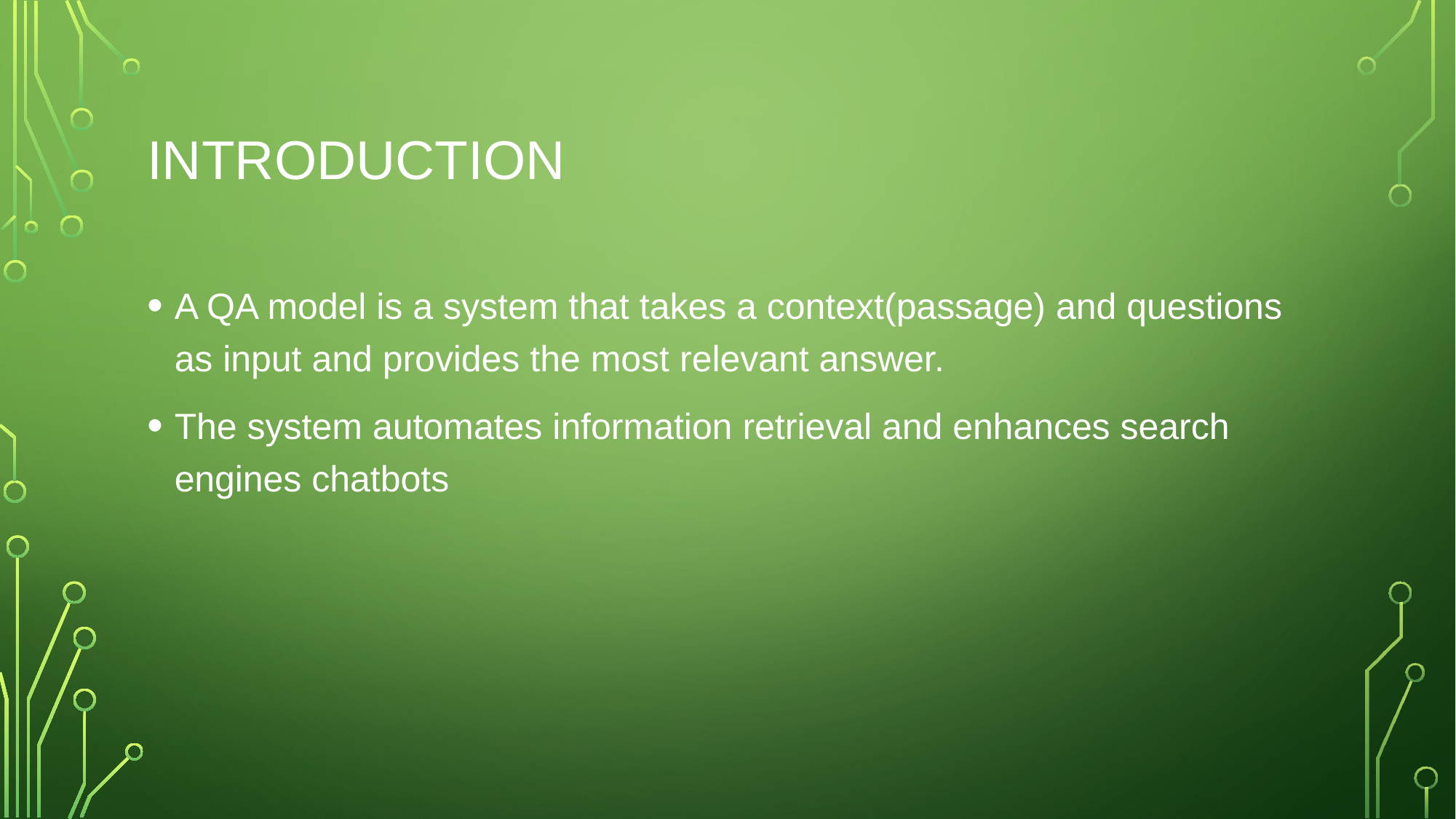

# introduction
A QA model is a system that takes a context(passage) and questions as input and provides the most relevant answer.
The system automates information retrieval and enhances search engines chatbots